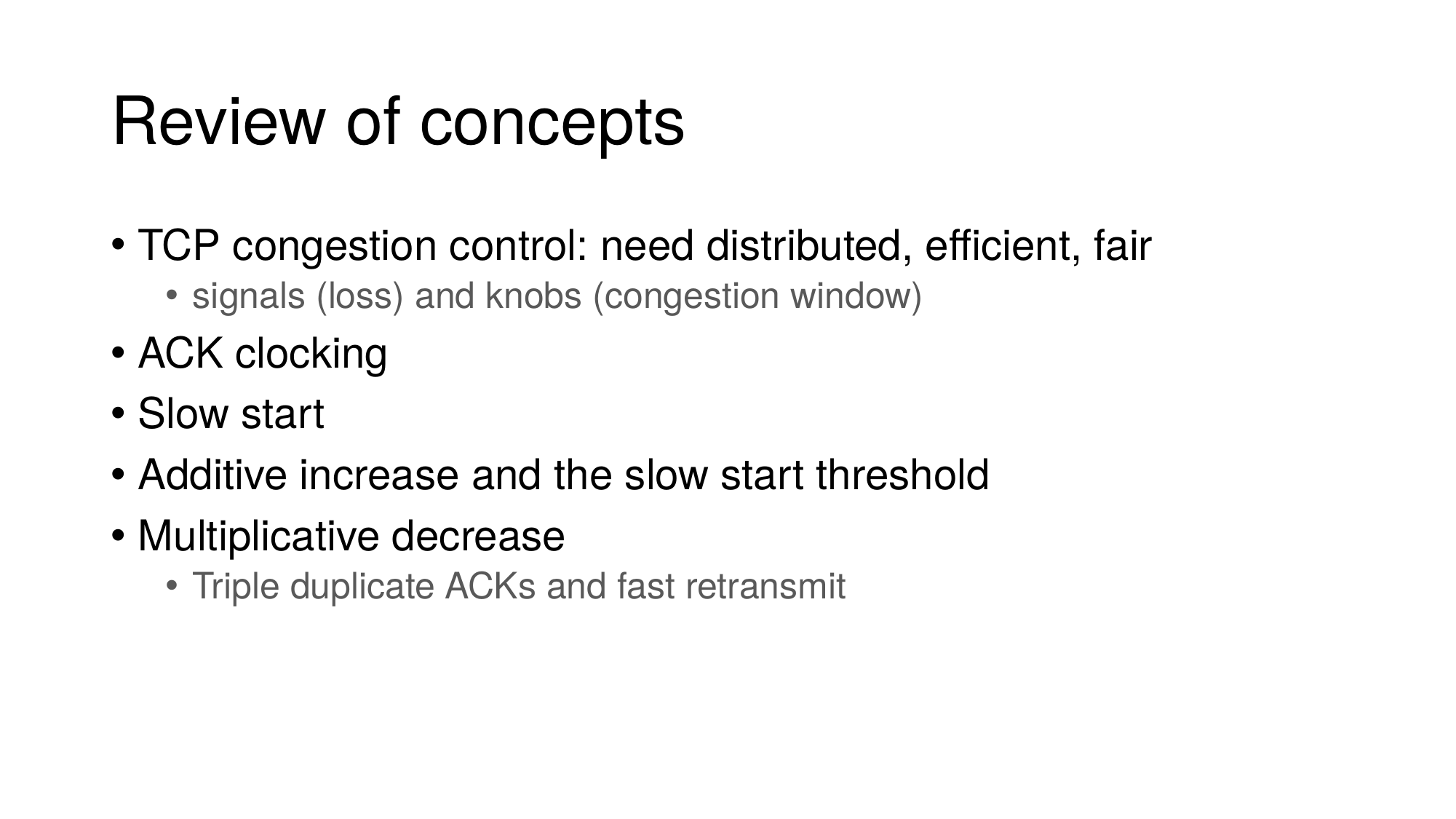

# Review of concepts
TCP congestion control: need distributed, efficient, fair
signals (loss) and knobs (congestion window)
ACK clocking
Slow start
Additive increase and the slow start threshold
Multiplicative decrease
Triple duplicate ACKs and fast retransmit